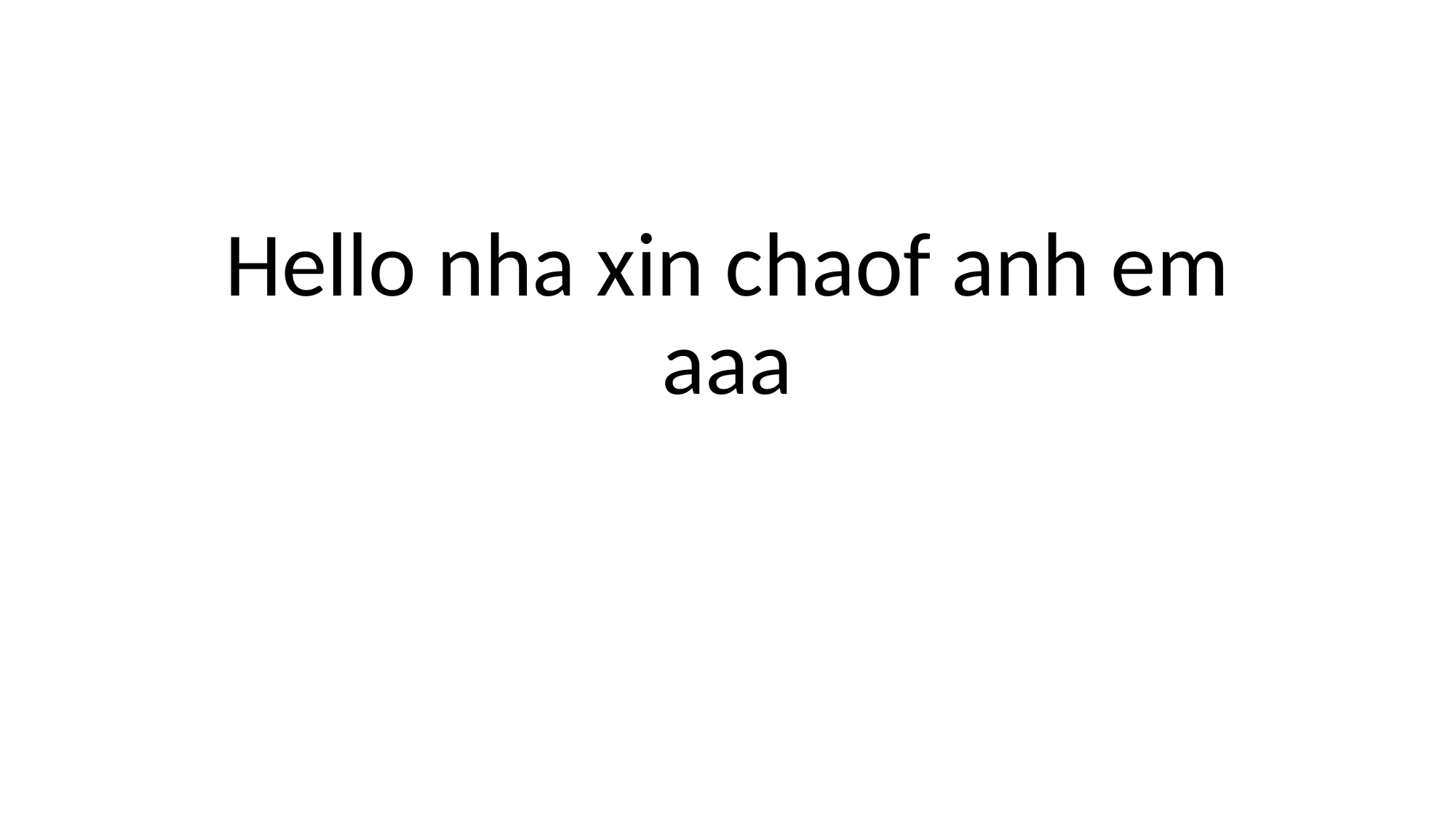

# Hello nha xin chaof anh em aaa